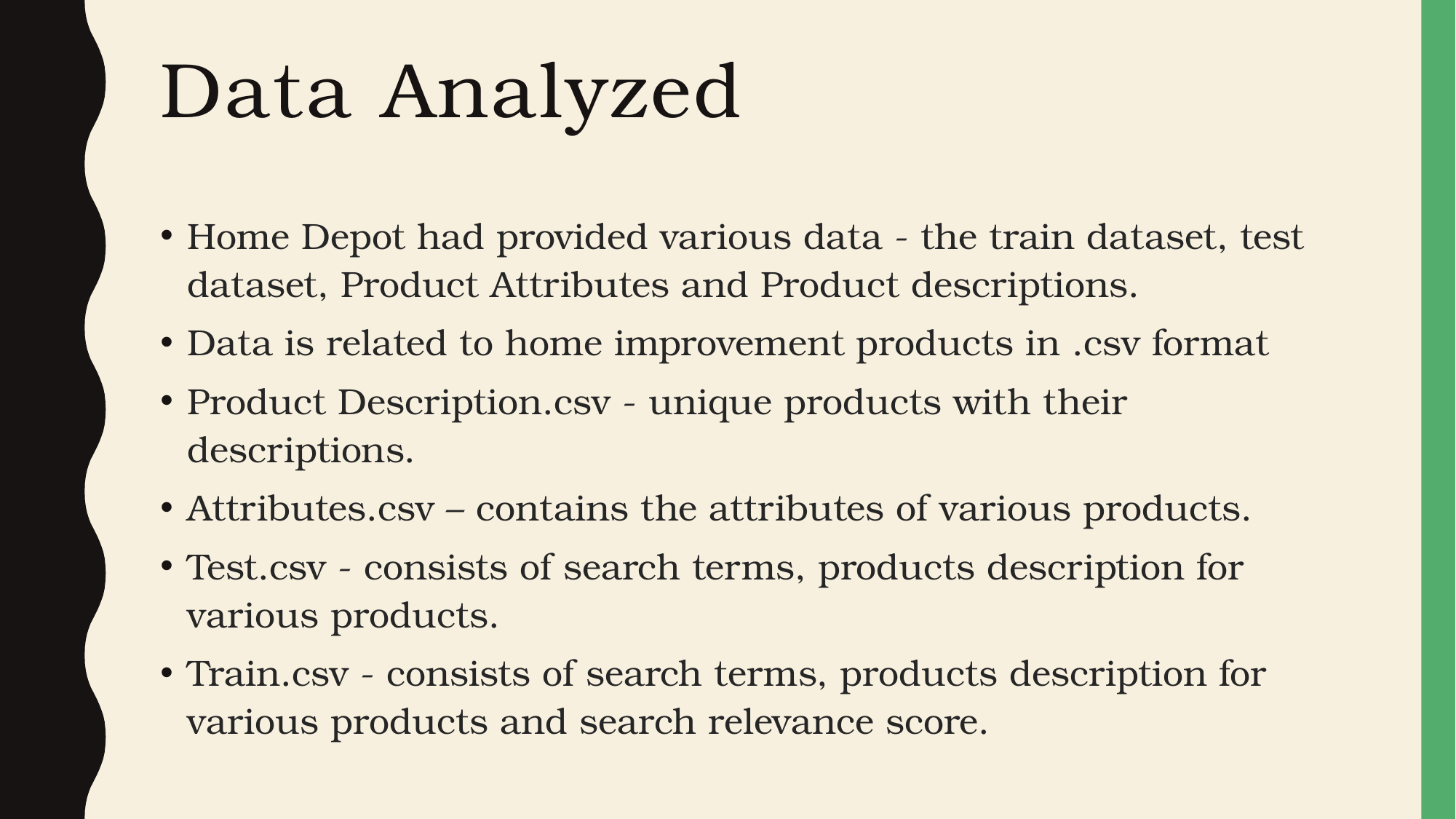

# Data Analyzed
Home Depot had provided various data - the train dataset, test dataset, Product Attributes and Product descriptions.
Data is related to home improvement products in .csv format
Product Description.csv - unique products with their descriptions.
Attributes.csv – contains the attributes of various products.
Test.csv - consists of search terms, products description for various products.
Train.csv - consists of search terms, products description for various products and search relevance score.